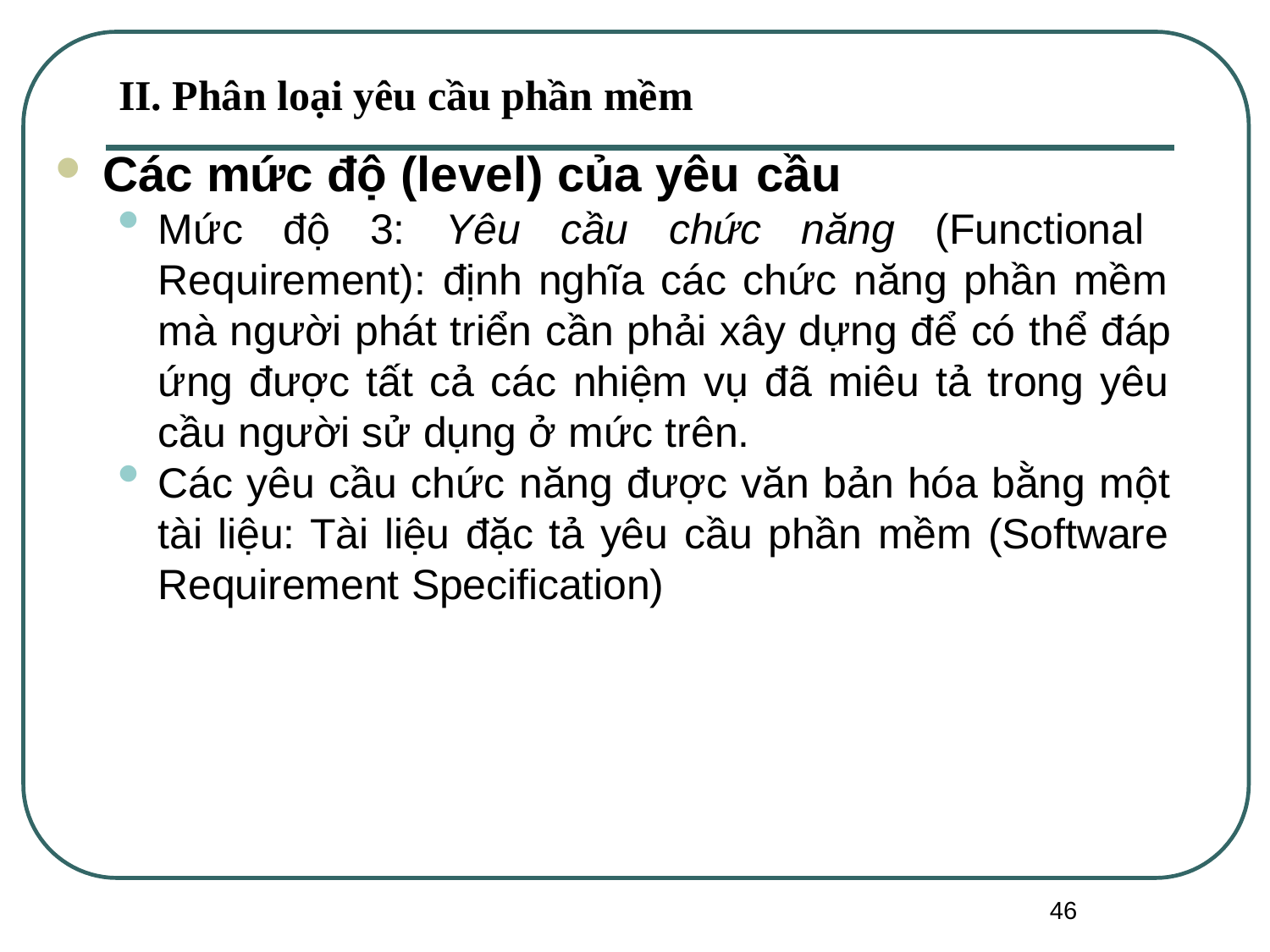

# II. Phân loại yêu cầu phần mềm
Các mức độ (level) của yêu cầu
Mức độ 3: Yêu cầu chức năng (Functional  Requirement): định nghĩa các chức năng phần mềm  mà người phát triển cần phải xây dựng để có thể đáp  ứng được tất cả các nhiệm vụ đã miêu tả trong yêu  cầu người sử dụng ở mức trên.
Các yêu cầu chức năng được văn bản hóa bằng một  tài liệu: Tài liệu đặc tả yêu cầu phần mềm (Software  Requirement Specification)
46